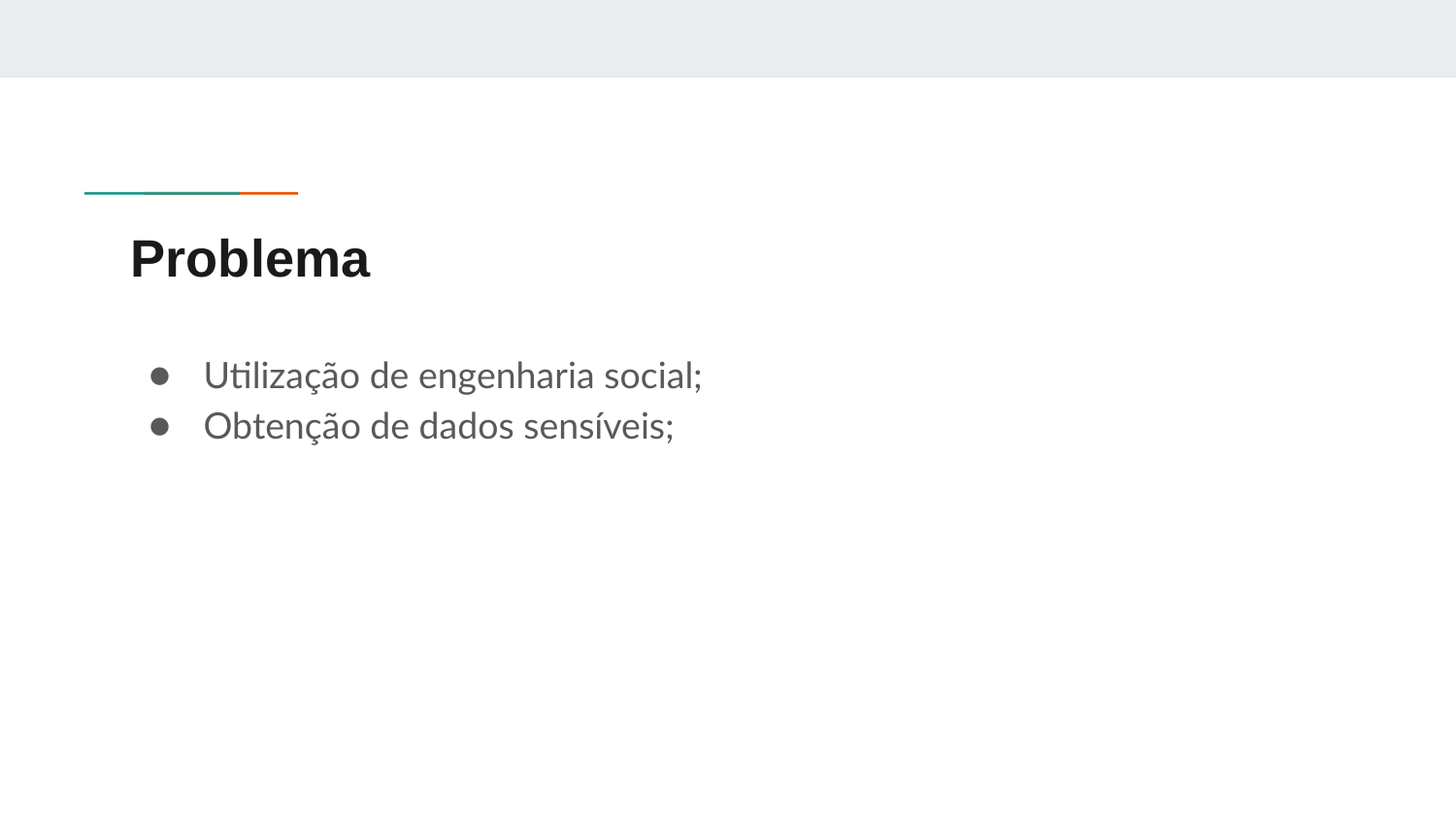

# Problema
Utilização de engenharia social;
Obtenção de dados sensíveis;